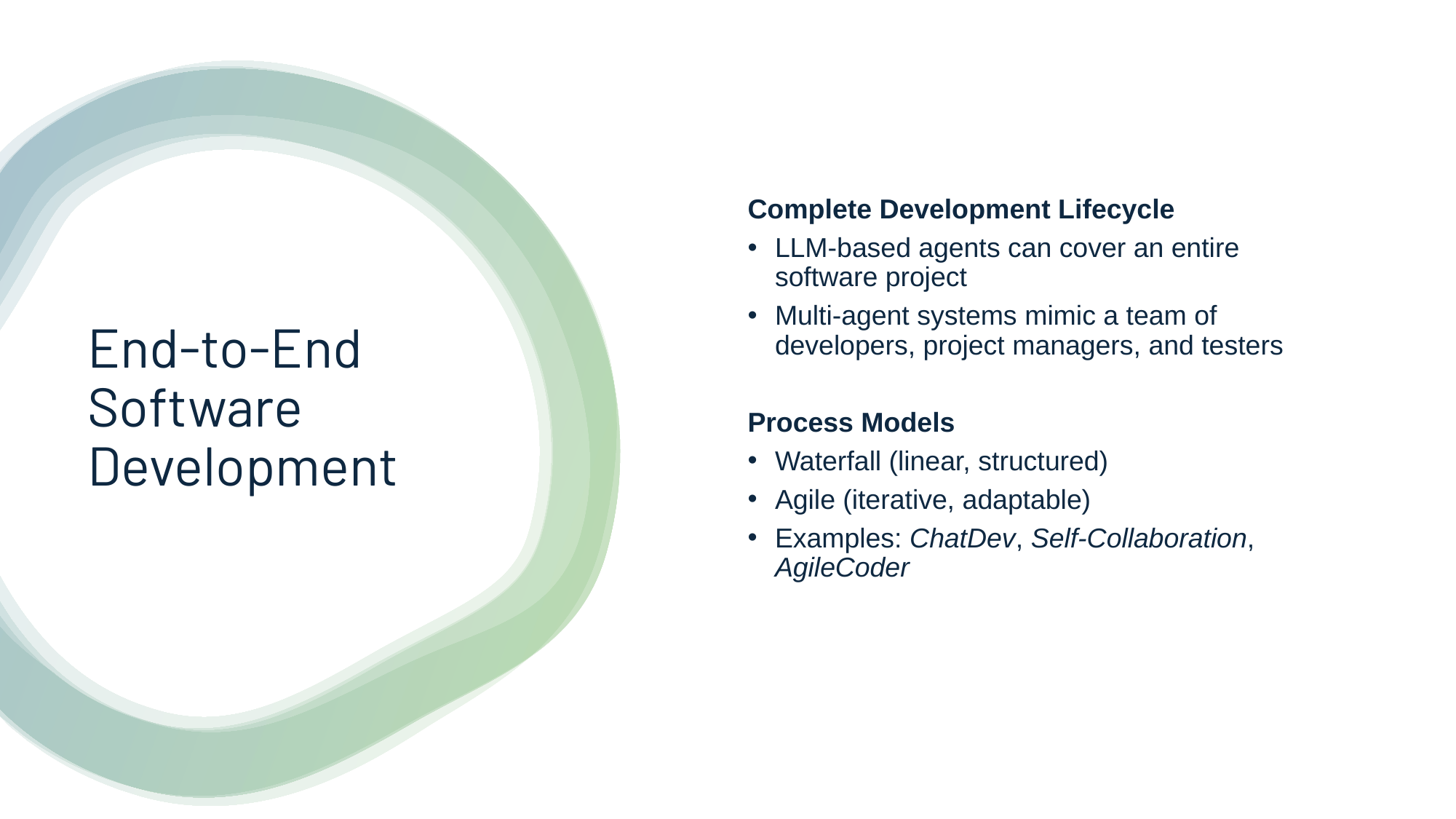

Complete Development Lifecycle
LLM-based agents can cover an entire software project
Multi-agent systems mimic a team of developers, project managers, and testers

Process Models
Waterfall (linear, structured)
Agile (iterative, adaptable)
Examples: ChatDev, Self-Collaboration, AgileCoder

# End-to-End Software Development